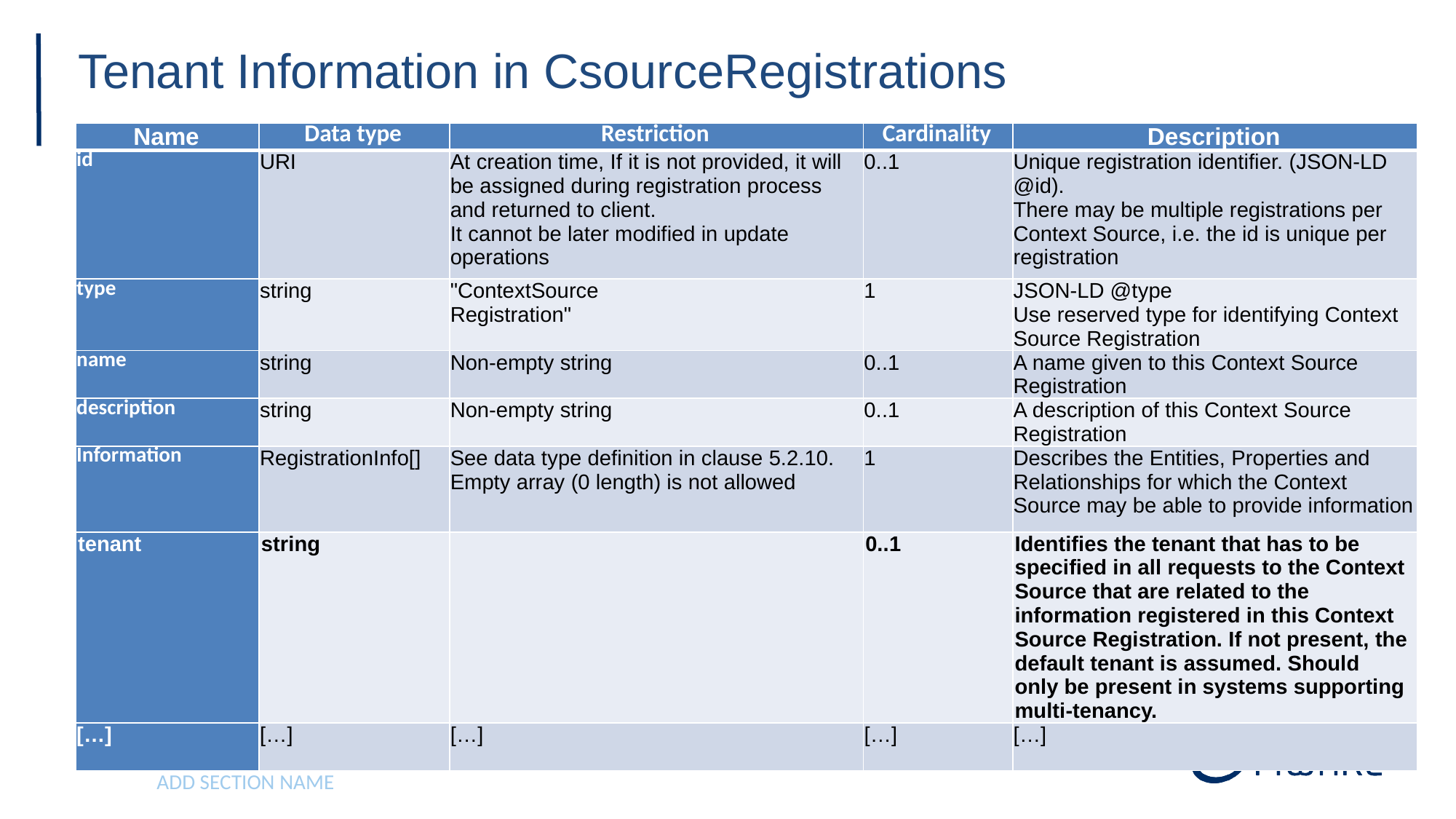

# Tenant Information in CsourceRegistrations
| Name | Data type | Restriction | Cardinality | Description |
| --- | --- | --- | --- | --- |
| id | URI | At creation time, If it is not provided, it will be assigned during registration process and returned to client. It cannot be later modified in update operations | 0..1 | Unique registration identifier. (JSON‑LD @id). There may be multiple registrations per Context Source, i.e. the id is unique per registration |
| type | string | "ContextSource Registration" | 1 | JSON-LD @type Use reserved type for identifying Context Source Registration |
| name | string | Non-empty string | 0..1 | A name given to this Context Source Registration |
| description | string | Non-empty string | 0..1 | A description of this Context Source Registration |
| Information | RegistrationInfo[] | See data type definition in clause 5.2.10. Empty array (0 length) is not allowed | 1 | Describes the Entities, Properties and Relationships for which the Context Source may be able to provide information |
| tenant | string |  | 0..1 | Identifies the tenant that has to be specified in all requests to the Context Source that are related to the information registered in this Context Source Registration. If not present, the default tenant is assumed. Should only be present in systems supporting multi-tenancy. |
| […] | […] | […] | […] | […] |
ADD SECTION NAME